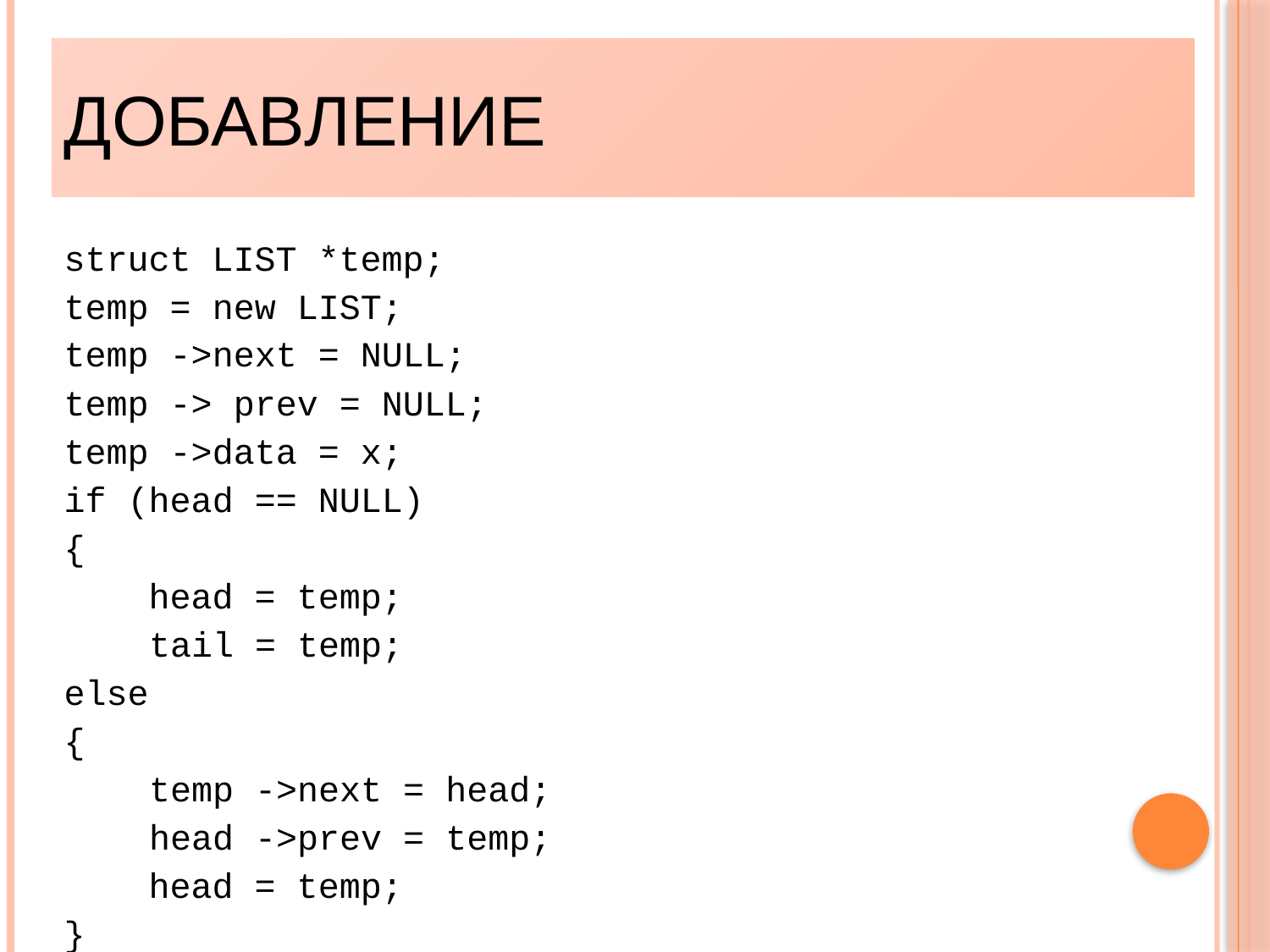

Добавление
struct LIST *temp;
temp = new LIST;
temp ->next = NULL;
temp -> prev = NULL;
temp ->data = x;
if (head == NULL)
{
    head = temp;
	   tail = temp;
else
{
 	   temp ->next = head;
	   head ->prev = temp;
    head = temp;
}